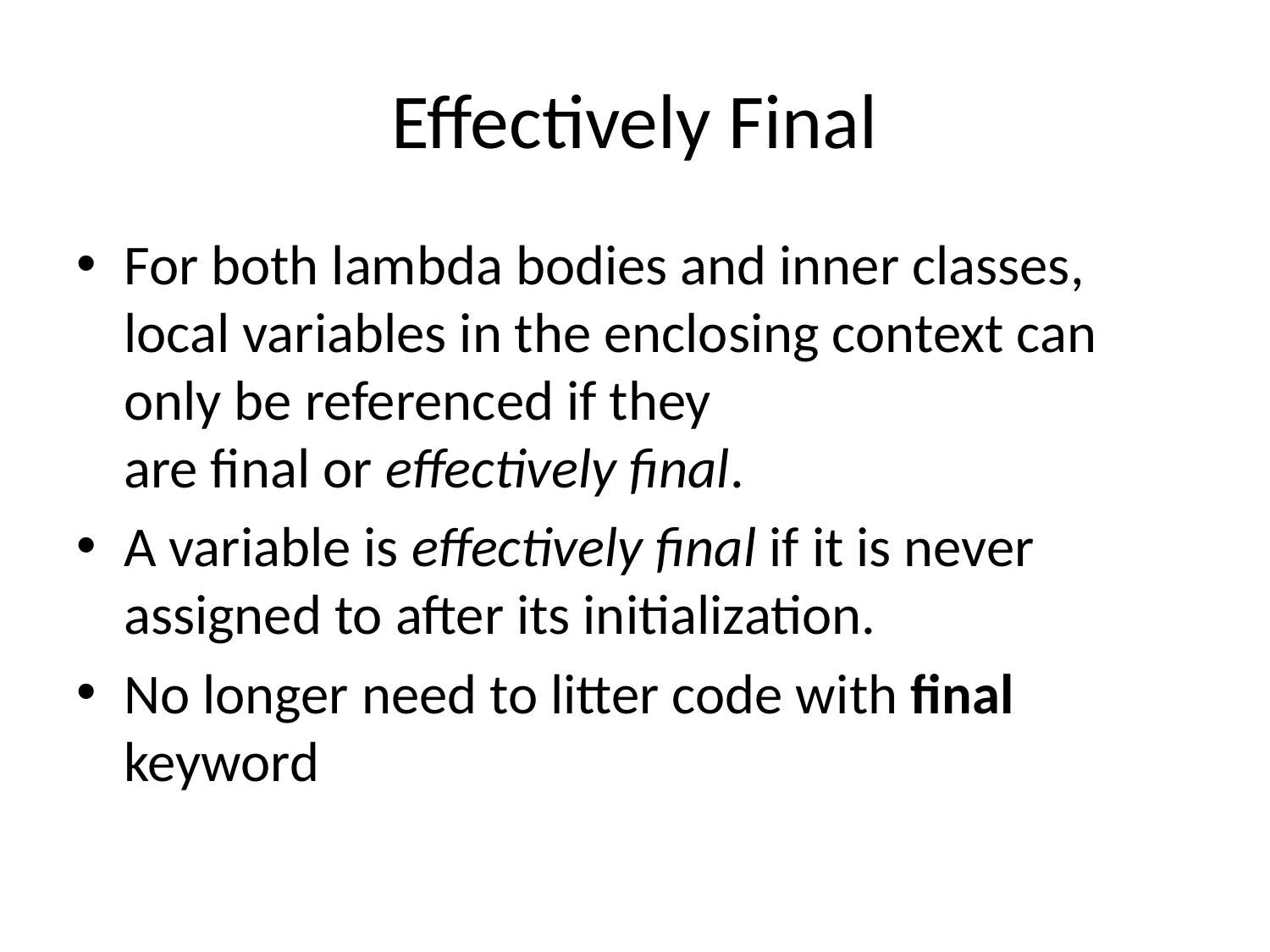

# Effectively Final
For both lambda bodies and inner classes, local variables in the enclosing context can only be referenced if they are final or effectively final.
A variable is effectively final if it is never assigned to after its initialization.
No longer need to litter code with final keyword